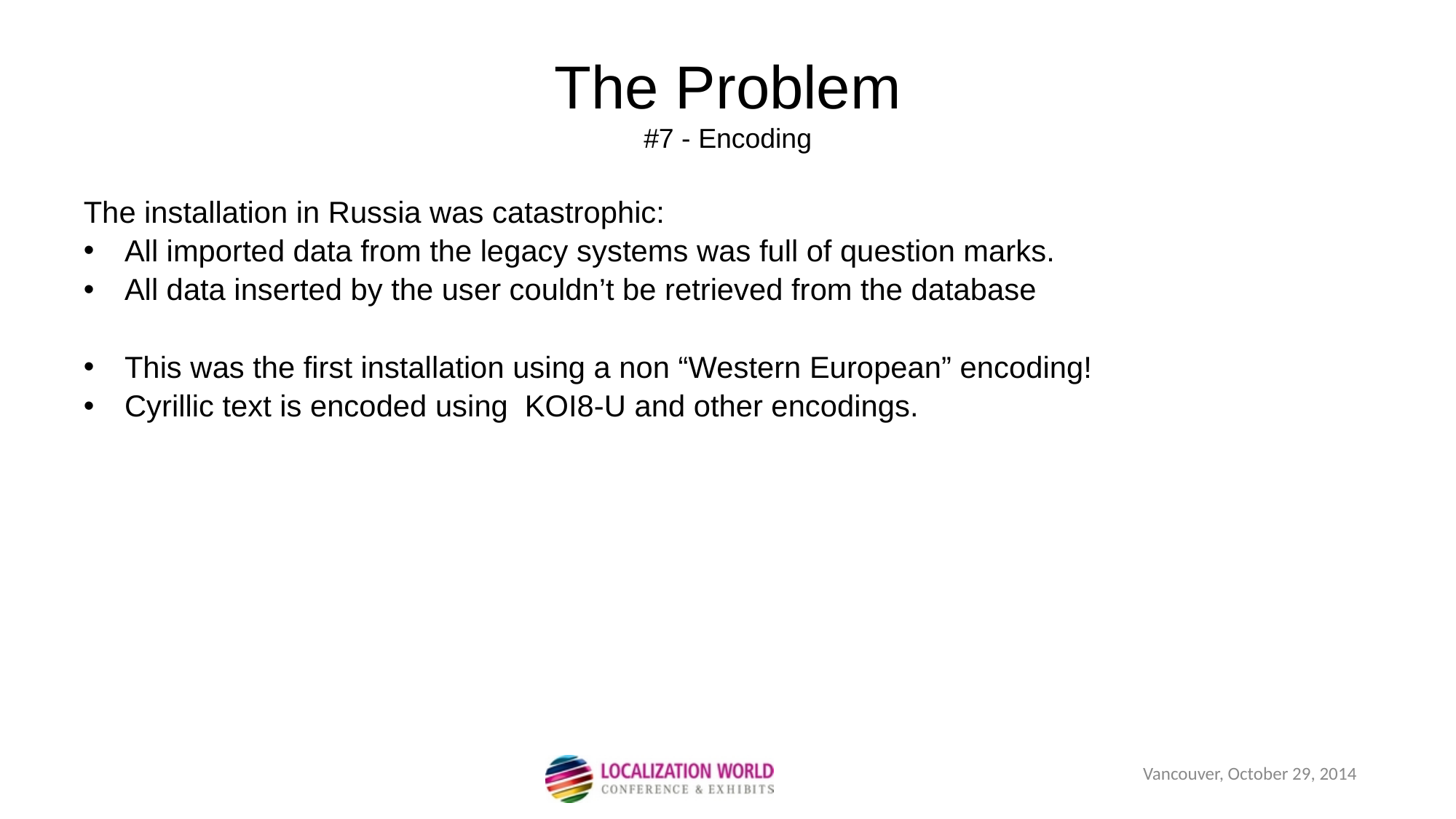

The Problem
#7 - Encoding
The installation in Russia was catastrophic:
All imported data from the legacy systems was full of question marks.
All data inserted by the user couldn’t be retrieved from the database

This was the first installation using a non “Western European” encoding!
Cyrillic text is encoded using  KOI8-U and other encodings.